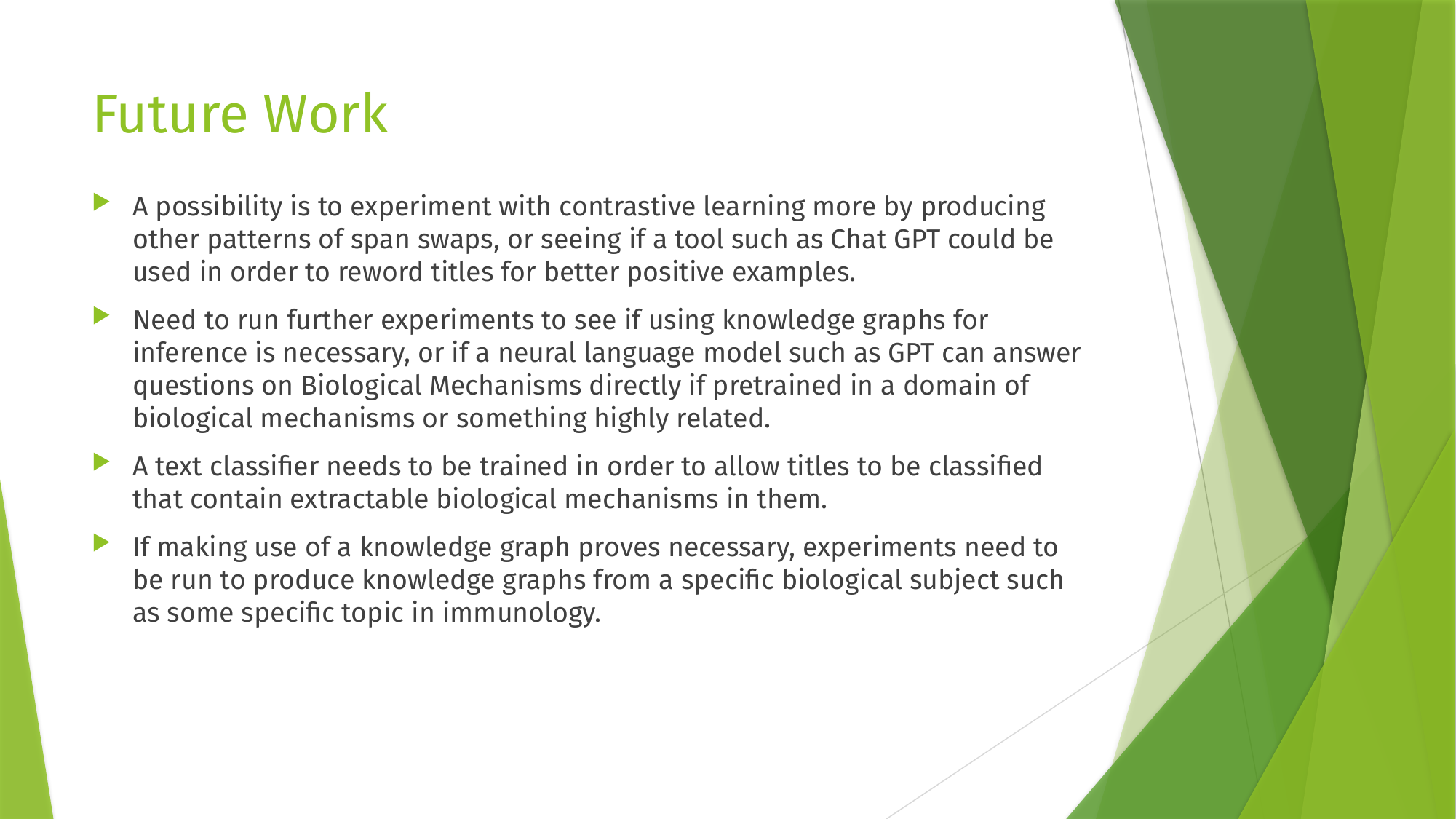

# Future Work
A possibility is to experiment with contrastive learning more by producing other patterns of span swaps, or seeing if a tool such as Chat GPT could be used in order to reword titles for better positive examples.
Need to run further experiments to see if using knowledge graphs for inference is necessary, or if a neural language model such as GPT can answer questions on Biological Mechanisms directly if pretrained in a domain of biological mechanisms or something highly related.
A text classifier needs to be trained in order to allow titles to be classified that contain extractable biological mechanisms in them.
If making use of a knowledge graph proves necessary, experiments need to be run to produce knowledge graphs from a specific biological subject such as some specific topic in immunology.